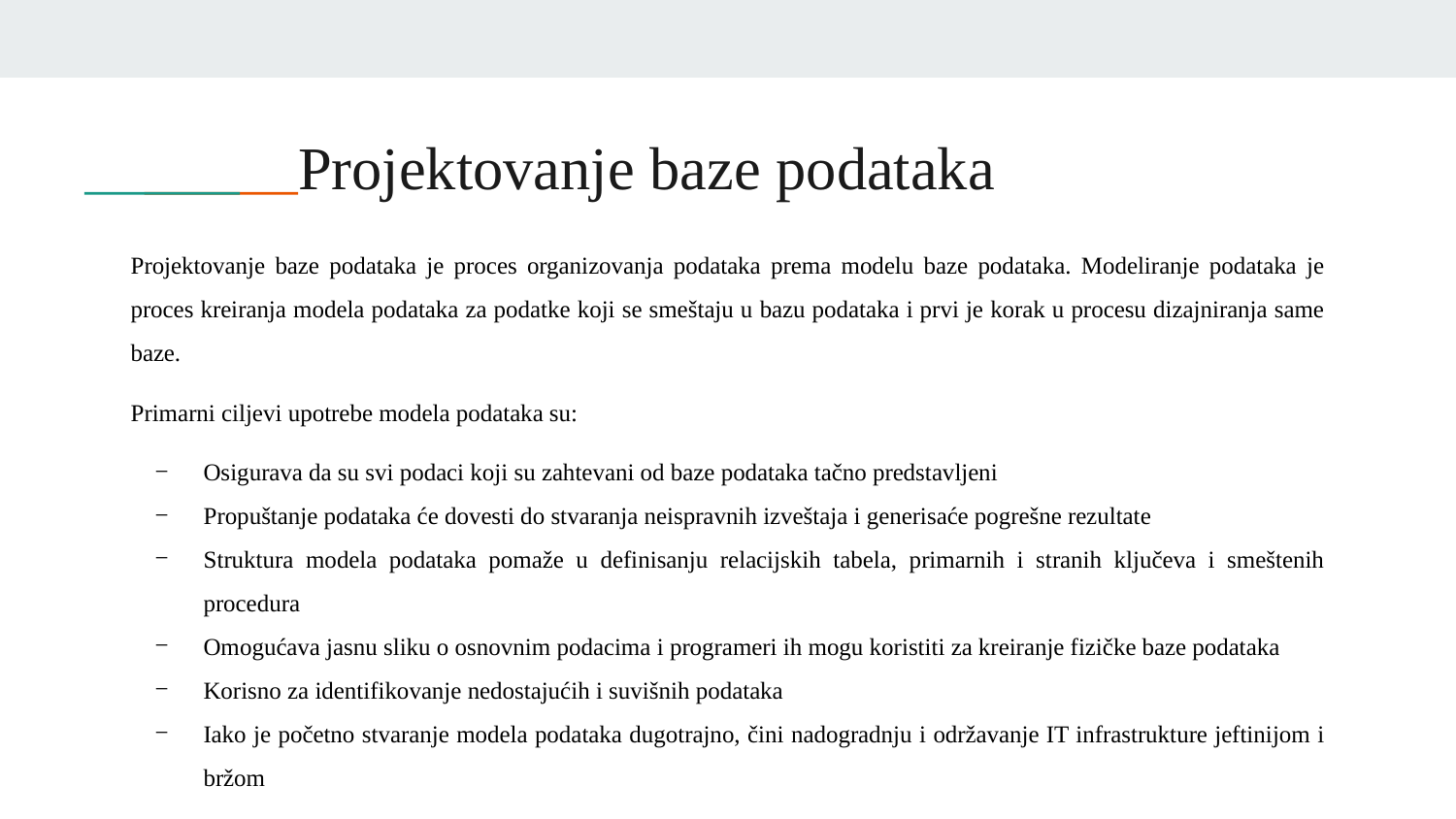

Projektovanje baze podataka
Projektovanje baze podataka je proces organizovanja podataka prema modelu baze podataka. Modeliranje podataka je proces kreiranja modela podataka za podatke koji se smeštaju u bazu podataka i prvi je korak u procesu dizajniranja same baze.
Primarni ciljevi upotrebe modela podataka su:
Osigurava da su svi podaci koji su zahtevani od baze podataka tačno predstavljeni
Propuštanje podataka će dovesti do stvaranja neispravnih izveštaja i generisaće pogrešne rezultate
Struktura modela podataka pomaže u definisanju relacijskih tabela, primarnih i stranih ključeva i smeštenih procedura
Omogućava jasnu sliku o osnovnim podacima i programeri ih mogu koristiti za kreiranje fizičke baze podataka
Korisno za identifikovanje nedostajućih i suvišnih podataka
Iako je početno stvaranje modela podataka dugotrajno, čini nadogradnju i održavanje IT infrastrukture jeftinijom i bržom